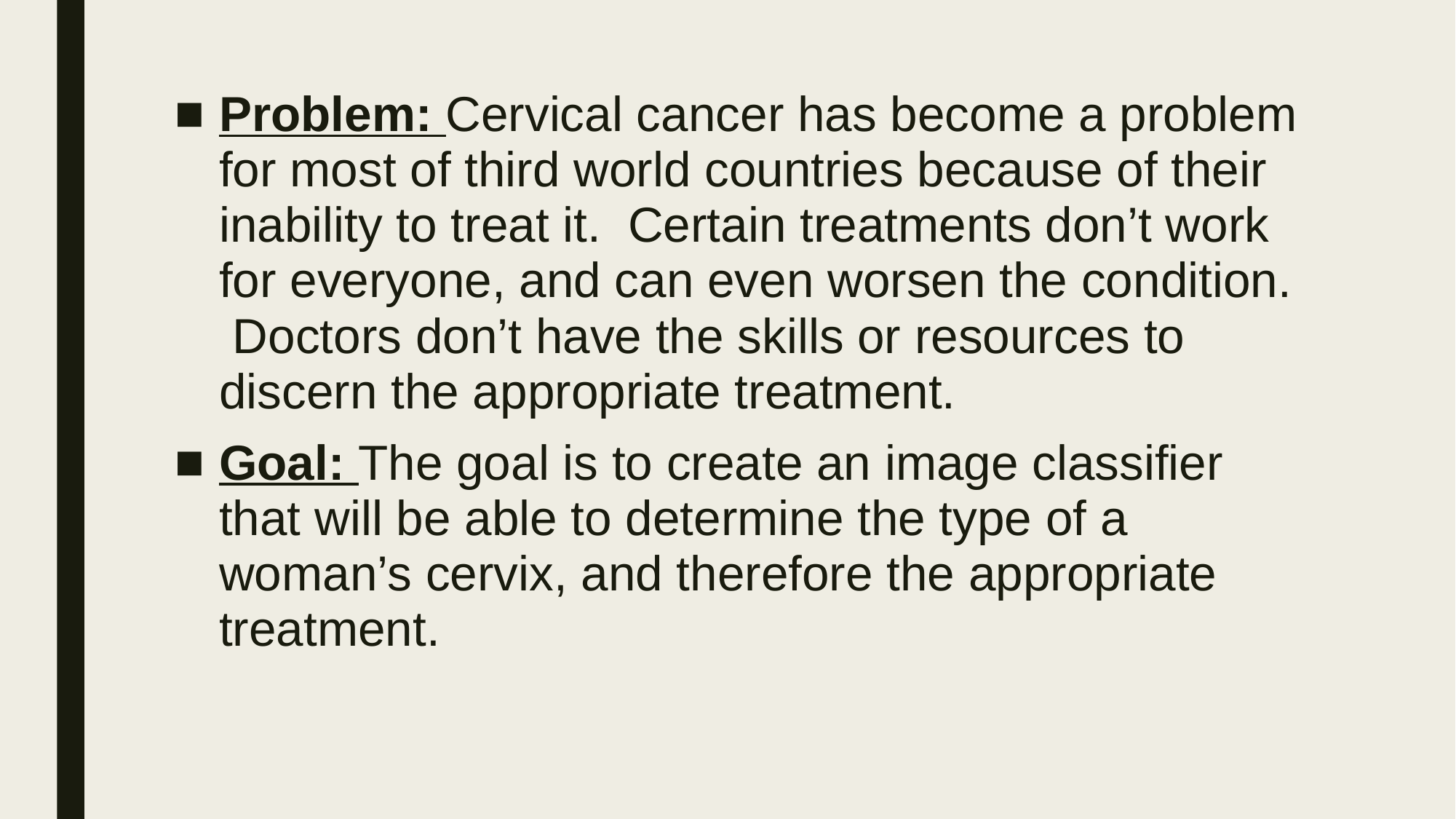

Problem: Cervical cancer has become a problem for most of third world countries because of their inability to treat it.  Certain treatments don’t work for everyone, and can even worsen the condition.  Doctors don’t have the skills or resources to discern the appropriate treatment.
Goal: The goal is to create an image classifier that will be able to determine the type of a woman’s cervix, and therefore the appropriate treatment.